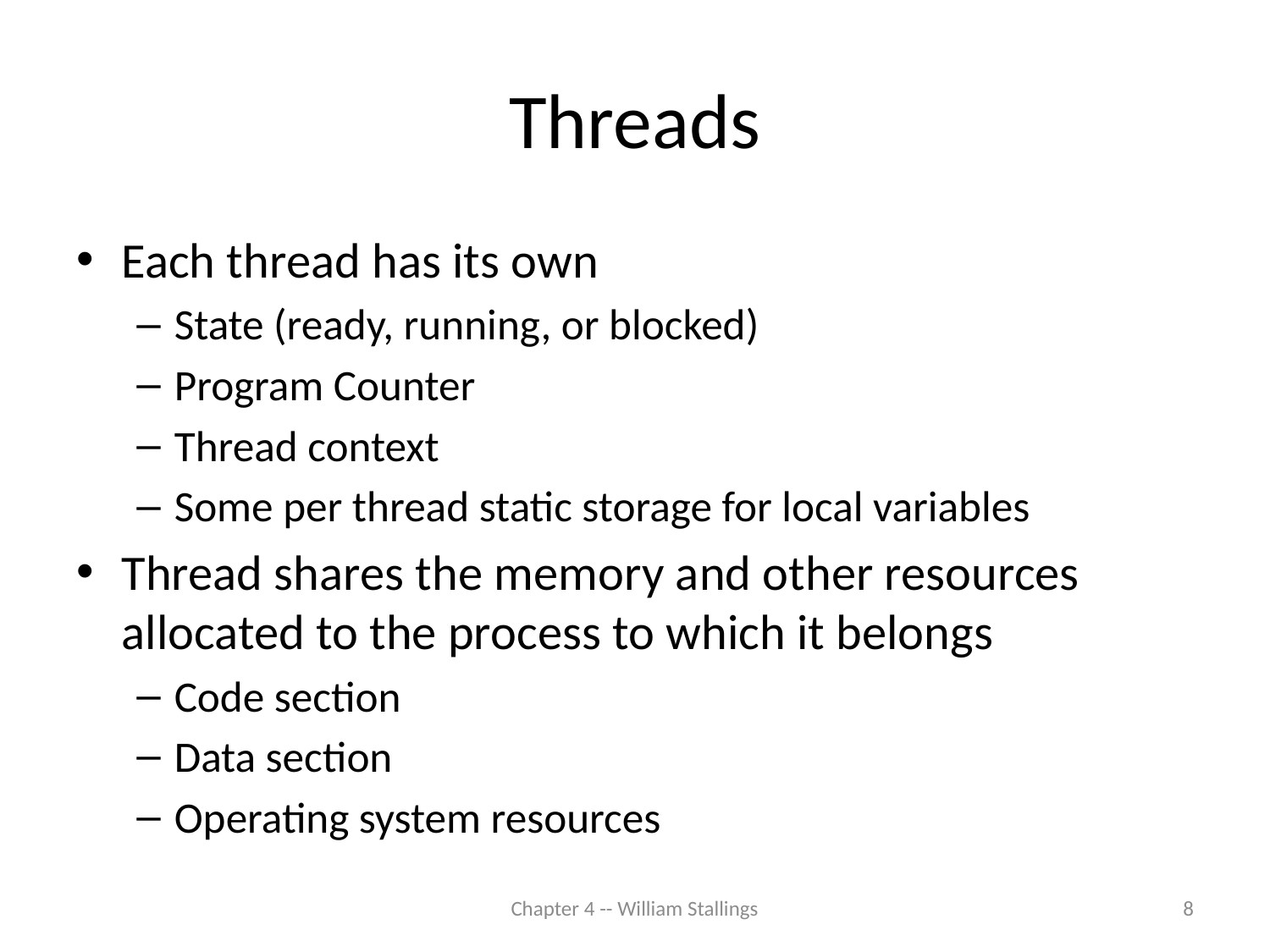

# Threads
Each thread has its own
State (ready, running, or blocked)
Program Counter
Thread context
Some per thread static storage for local variables
Thread shares the memory and other resources allocated to the process to which it belongs
Code section
Data section
Operating system resources
Chapter 4 -- William Stallings
8